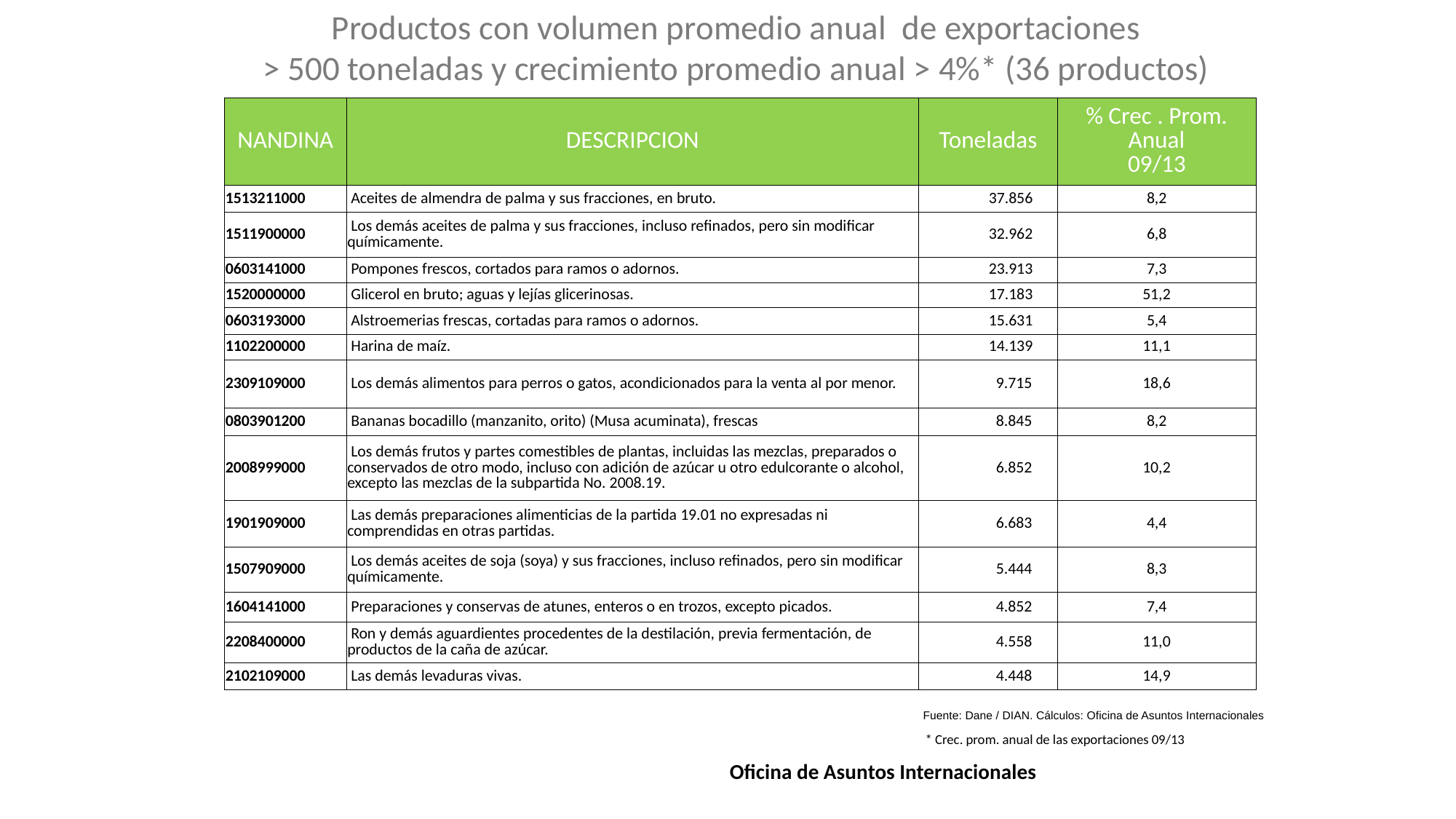

Productos con volumen promedio anual  de exportaciones
> 500 toneladas y crecimiento promedio anual > 4%* (36 productos)
|  |  |  |  |
| --- | --- | --- | --- |
| NANDINA | DESCRIPCION | Toneladas | % Crec . Prom. Anual 09/13 |
| 1513211000 | Aceites de almendra de palma y sus fracciones, en bruto. | 37.856 | 8,2 |
| 1511900000 | Los demás aceites de palma y sus fracciones, incluso refinados, pero sin modificar químicamente. | 32.962 | 6,8 |
| 0603141000 | Pompones frescos, cortados para ramos o adornos. | 23.913 | 7,3 |
| 1520000000 | Glicerol en bruto; aguas y lejías glicerinosas. | 17.183 | 51,2 |
| 0603193000 | Alstroemerias frescas, cortadas para ramos o adornos. | 15.631 | 5,4 |
| 1102200000 | Harina de maíz. | 14.139 | 11,1 |
| 2309109000 | Los demás alimentos para perros o gatos, acondicionados para la venta al por menor. | 9.715 | 18,6 |
| 0803901200 | Bananas bocadillo (manzanito, orito) (Musa acuminata), frescas | 8.845 | 8,2 |
| 2008999000 | Los demás frutos y partes comestibles de plantas, incluidas las mezclas, preparados o conservados de otro modo, incluso con adición de azúcar u otro edulcorante o alcohol, excepto las mezclas de la subpartida No. 2008.19. | 6.852 | 10,2 |
| 1901909000 | Las demás preparaciones alimenticias de la partida 19.01 no expresadas ni comprendidas en otras partidas. | 6.683 | 4,4 |
| 1507909000 | Los demás aceites de soja (soya) y sus fracciones, incluso refinados, pero sin modificar químicamente. | 5.444 | 8,3 |
| 1604141000 | Preparaciones y conservas de atunes, enteros o en trozos, excepto picados. | 4.852 | 7,4 |
| 2208400000 | Ron y demás aguardientes procedentes de la destilación, previa fermentación, de productos de la caña de azúcar. | 4.558 | 11,0 |
| 2102109000 | Las demás levaduras vivas. | 4.448 | 14,9 |
Fuente: Dane / DIAN. Cálculos: Oficina de Asuntos Internacionales
* Crec. prom. anual de las exportaciones 09/13
Oficina de Asuntos Internacionales